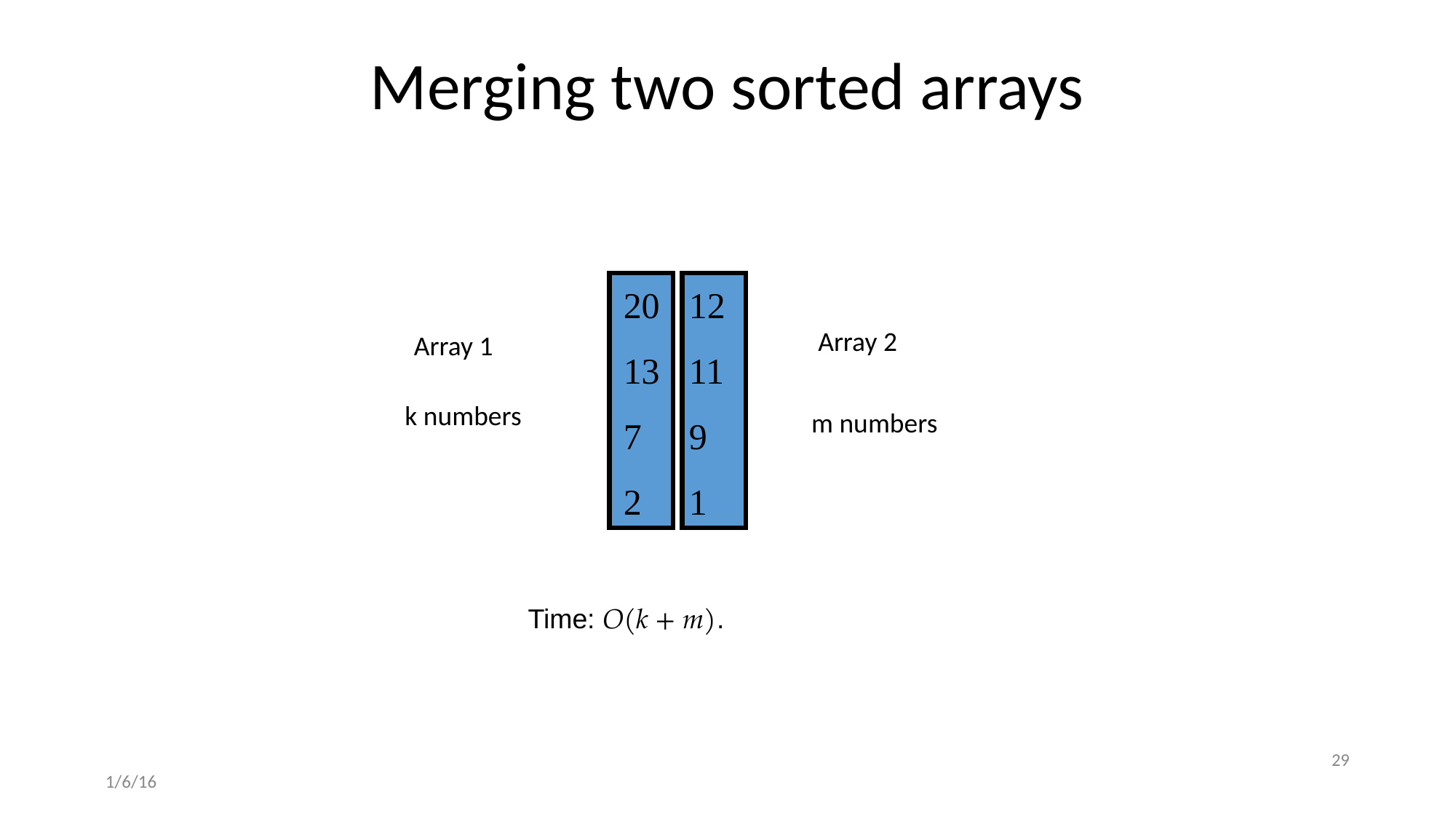

# Merging two sorted arrays
20
13
7
2
12
11
9
1

Array 2
Array 1
k numbers
m numbers
Time: O(k + m).
29
1/6/16